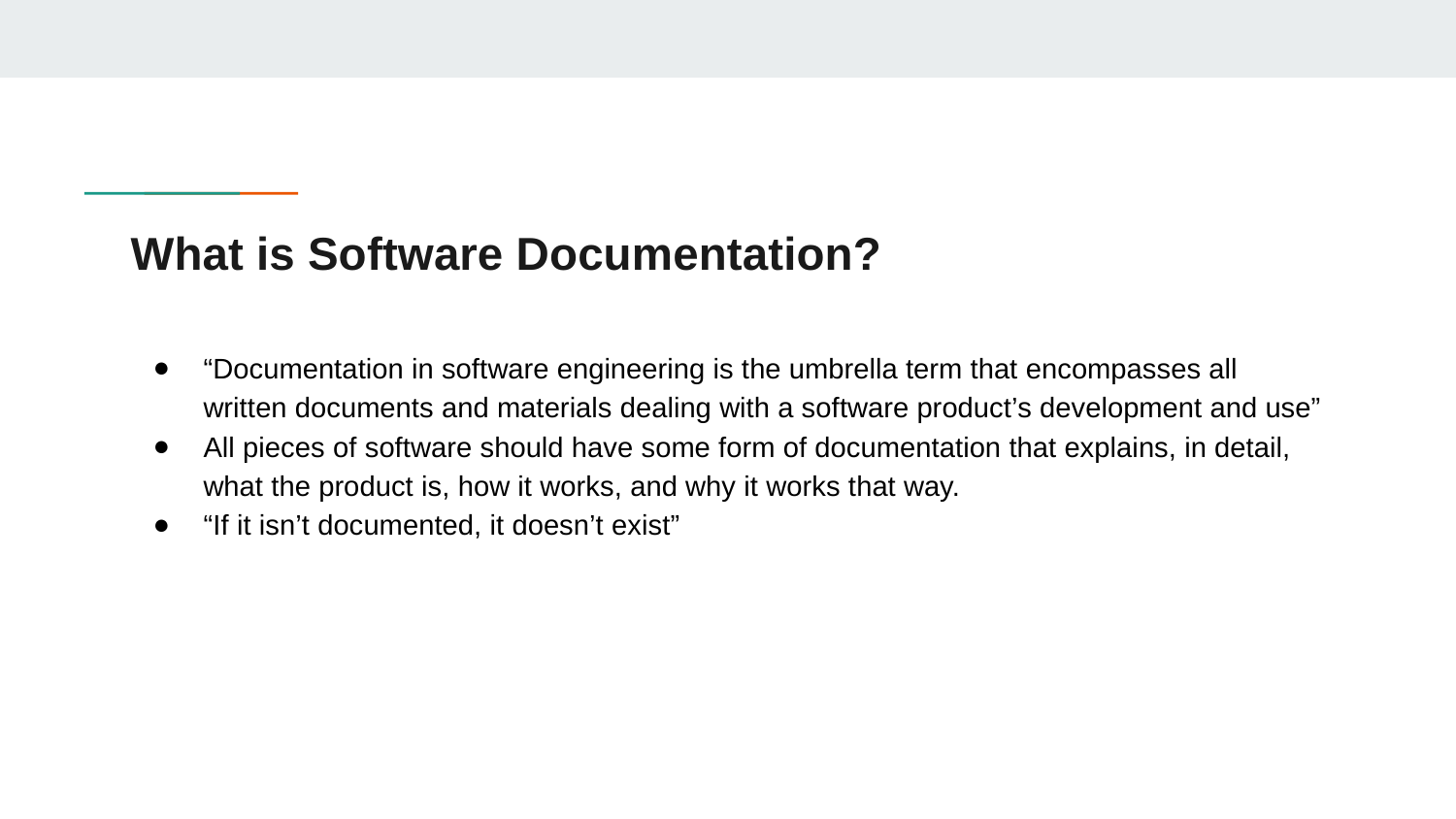

# What is Software Documentation?
“Documentation in software engineering is the umbrella term that encompasses all written documents and materials dealing with a software product’s development and use”
All pieces of software should have some form of documentation that explains, in detail, what the product is, how it works, and why it works that way.
“If it isn’t documented, it doesn’t exist”